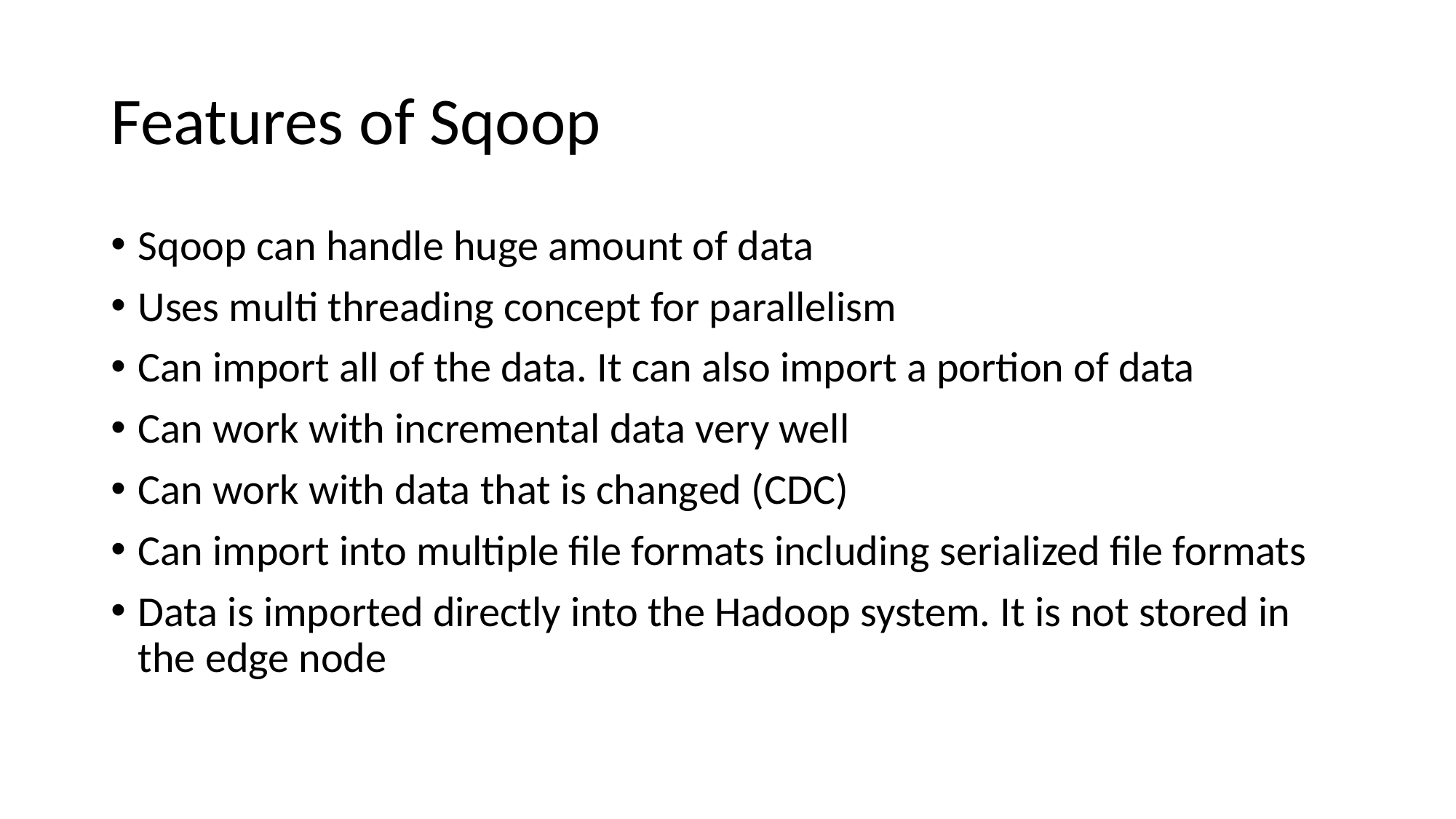

# Features of Sqoop
Sqoop can handle huge amount of data
Uses multi threading concept for parallelism
Can import all of the data. It can also import a portion of data
Can work with incremental data very well
Can work with data that is changed (CDC)
Can import into multiple file formats including serialized file formats
Data is imported directly into the Hadoop system. It is not stored in the edge node